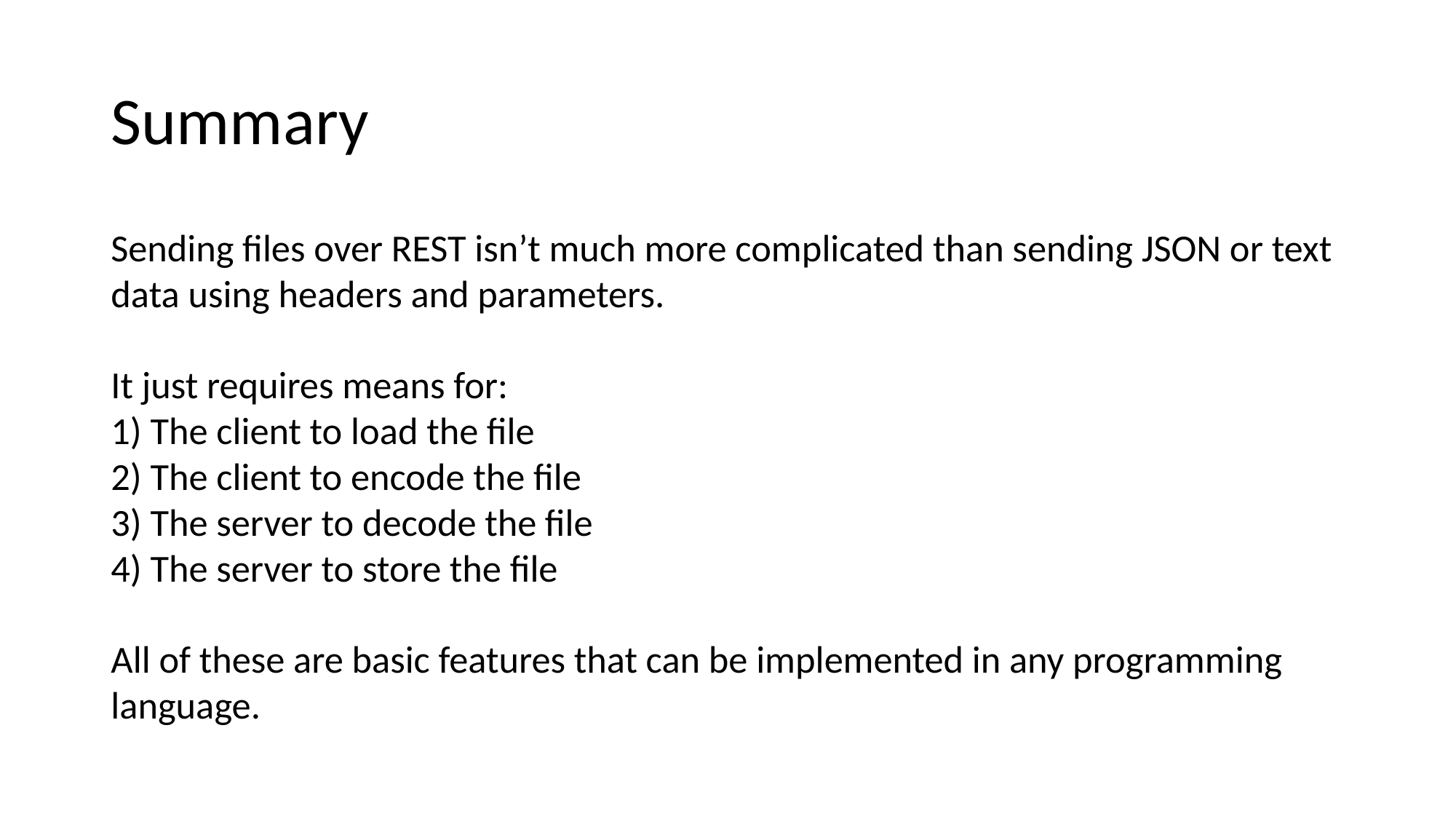

# Summary
Sending files over REST isn’t much more complicated than sending JSON or text data using headers and parameters.

It just requires means for:
1) The client to load the file
2) The client to encode the file
3) The server to decode the file
4) The server to store the file

All of these are basic features that can be implemented in any programming language.